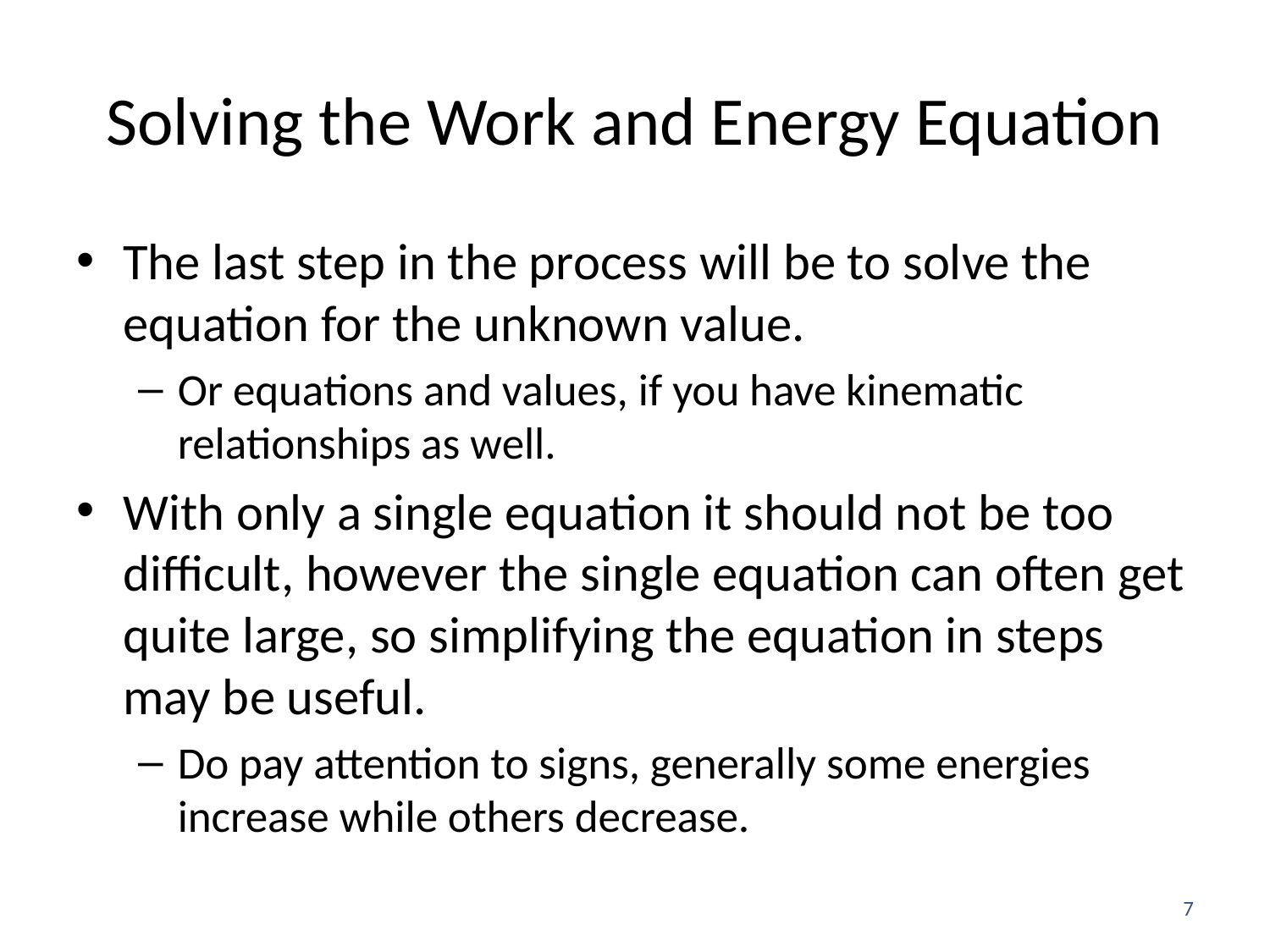

# Solving the Work and Energy Equation
The last step in the process will be to solve the equation for the unknown value.
Or equations and values, if you have kinematic relationships as well.
With only a single equation it should not be too difficult, however the single equation can often get quite large, so simplifying the equation in steps may be useful.
Do pay attention to signs, generally some energies increase while others decrease.
7